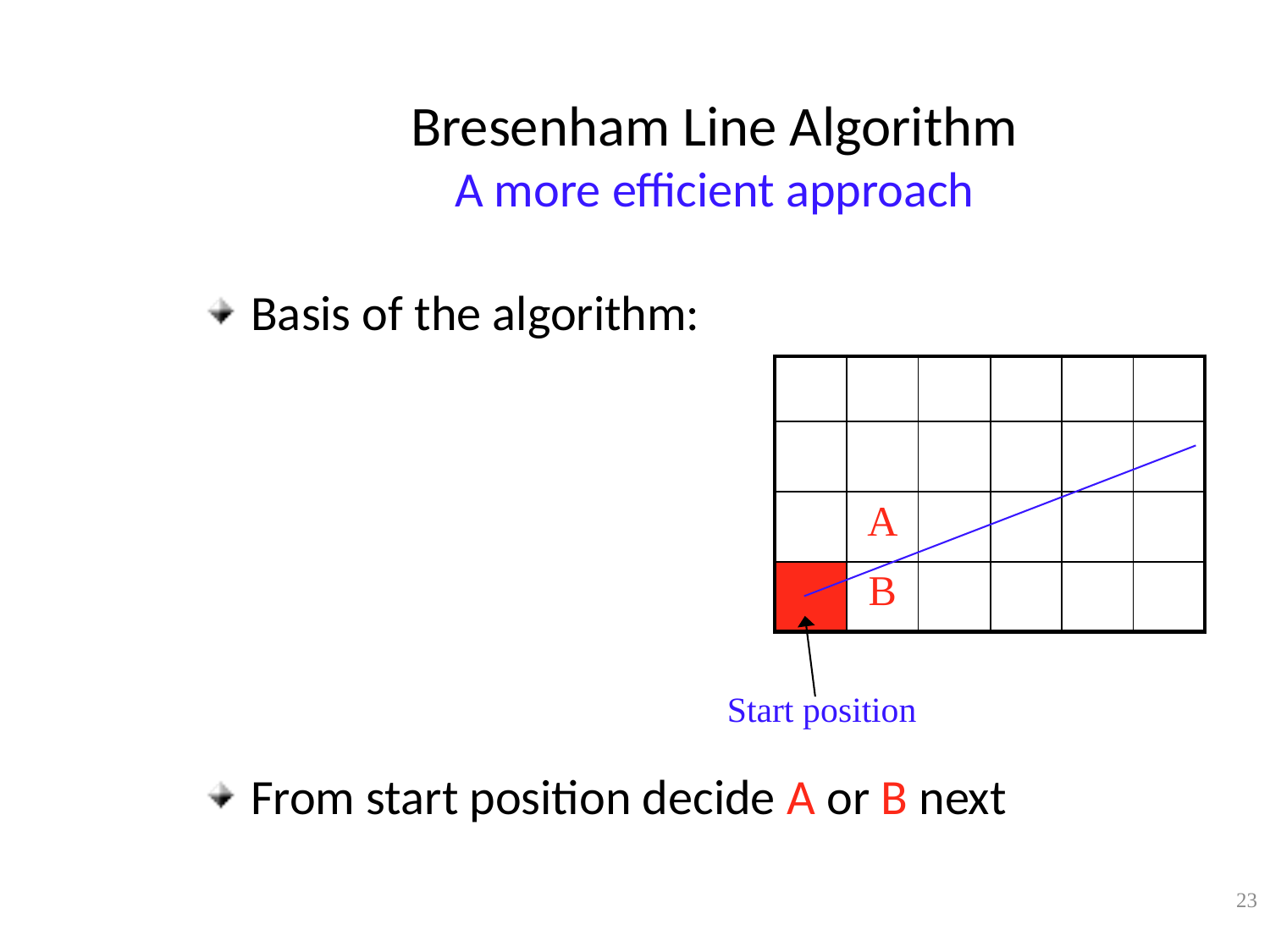

# Bresenham Line Algorithm A more efficient approach
Basis of the algorithm:

From start position decide A or B next
|  |  |  |  |  |  |
| --- | --- | --- | --- | --- | --- |
|  |  |  |  |  |  |
|  | A |  |  |  |  |
|  | B |  |  |  |  |

Start position
23